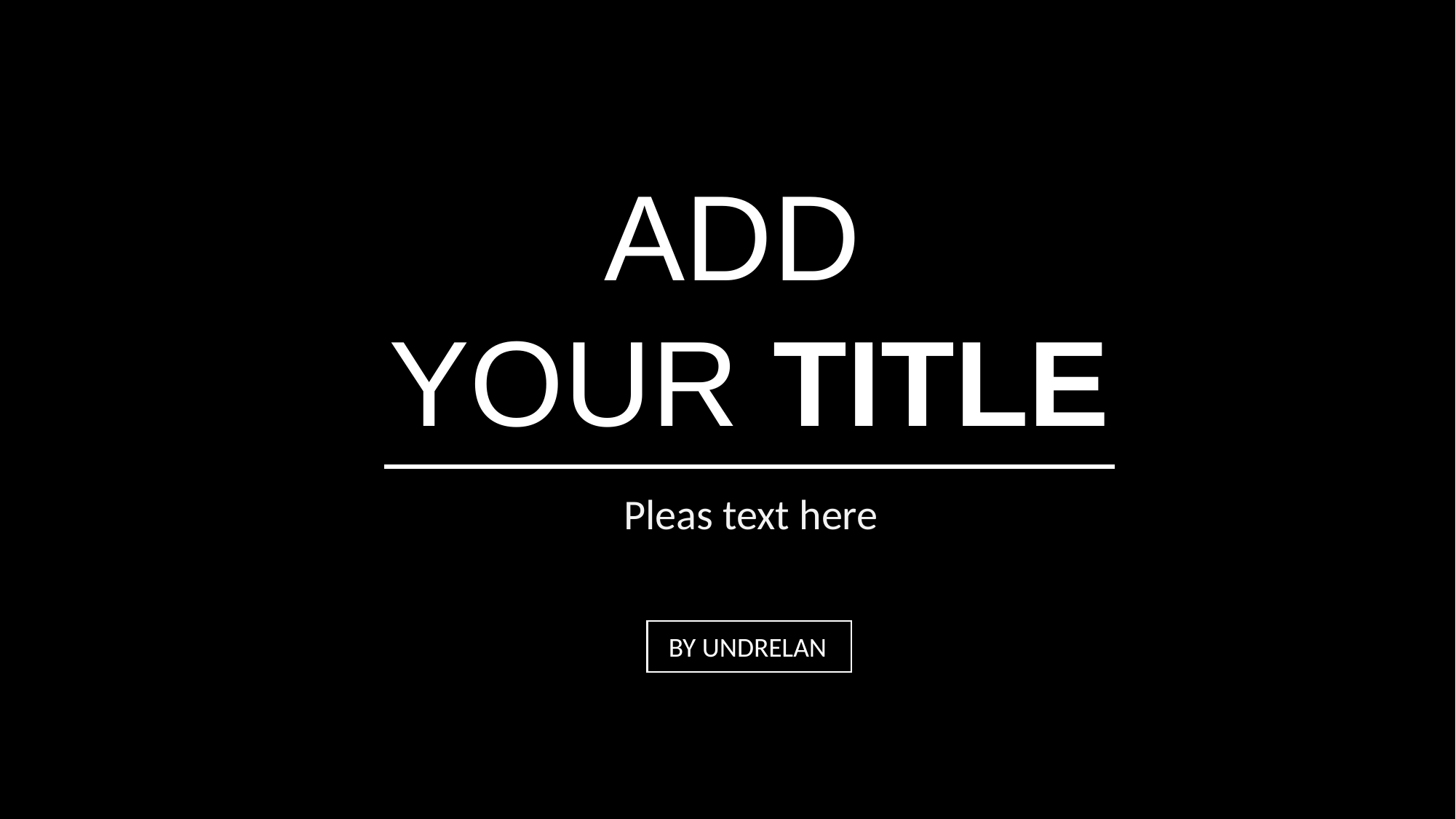

BY UNDRELAN
ADD
YOUR TITLE
Pleas text here

BY UNDRELAN